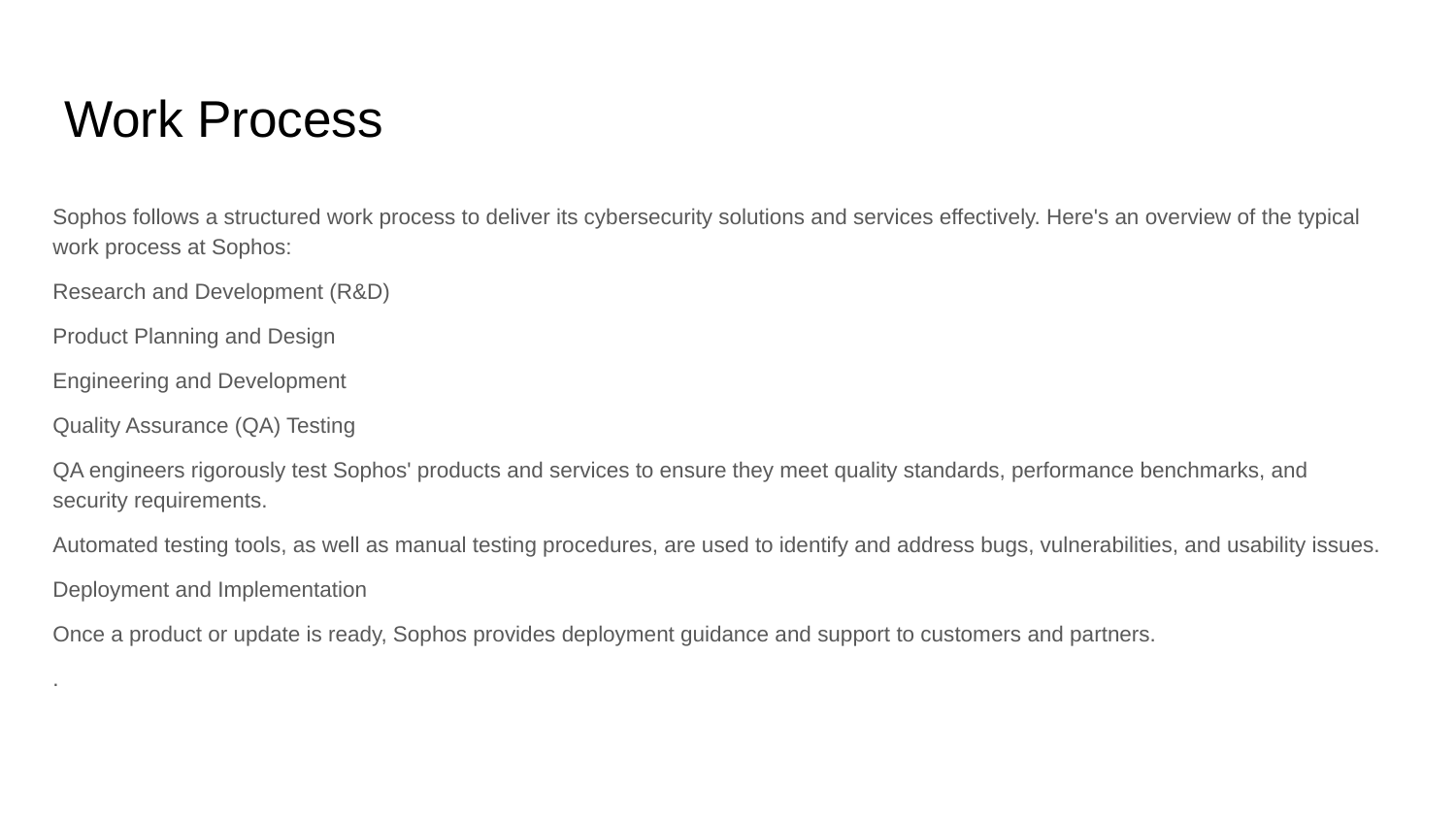

# Work Process
Sophos follows a structured work process to deliver its cybersecurity solutions and services effectively. Here's an overview of the typical work process at Sophos:
Research and Development (R&D)
Product Planning and Design
Engineering and Development
Quality Assurance (QA) Testing
QA engineers rigorously test Sophos' products and services to ensure they meet quality standards, performance benchmarks, and security requirements.
Automated testing tools, as well as manual testing procedures, are used to identify and address bugs, vulnerabilities, and usability issues.
Deployment and Implementation
Once a product or update is ready, Sophos provides deployment guidance and support to customers and partners.
.